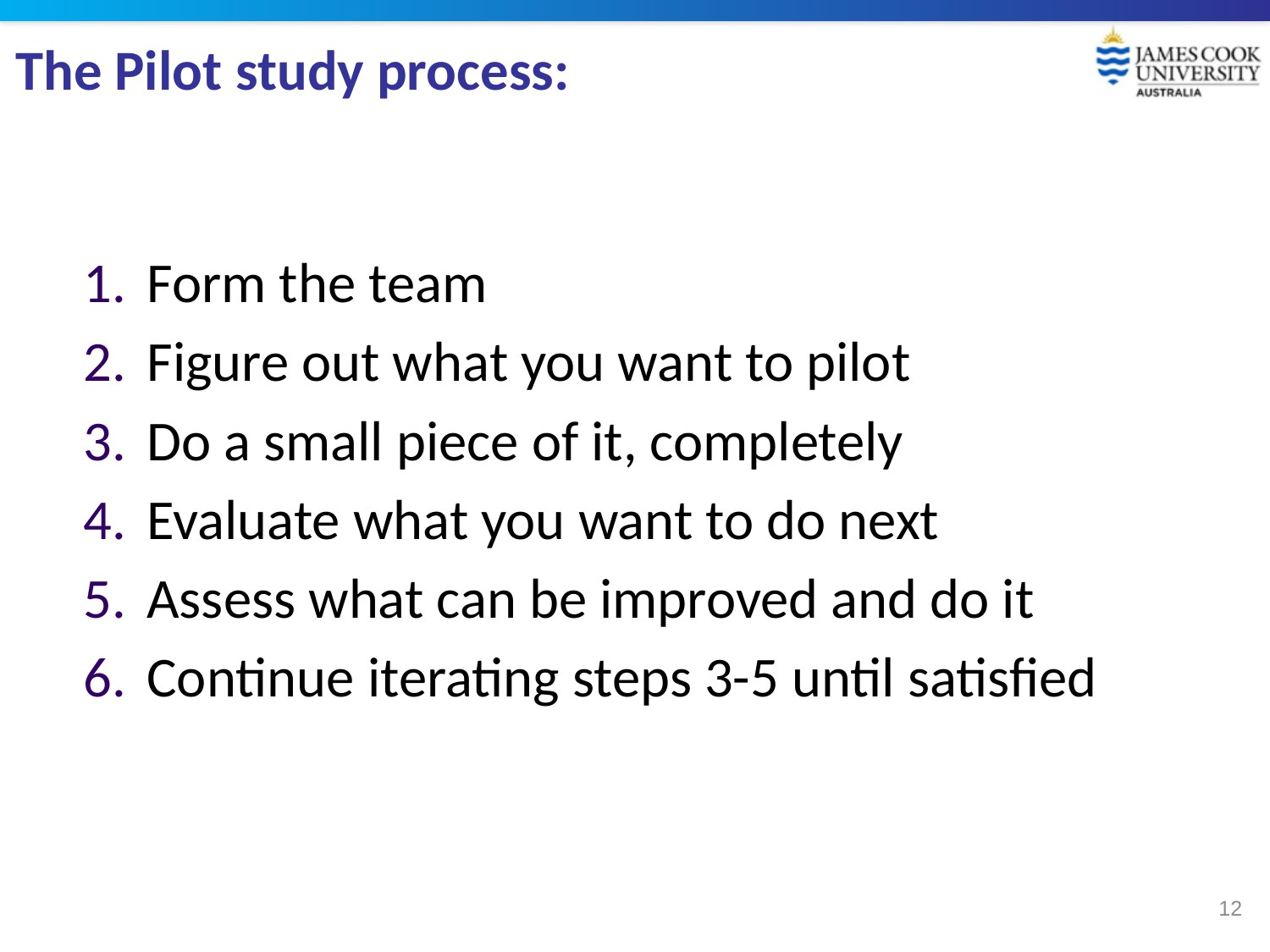

# The Pilot study process:
Form the team
Figure out what you want to pilot
Do a small piece of it, completely
Evaluate what you want to do next
Assess what can be improved and do it
Continue iterating steps 3-5 until satisfied
12